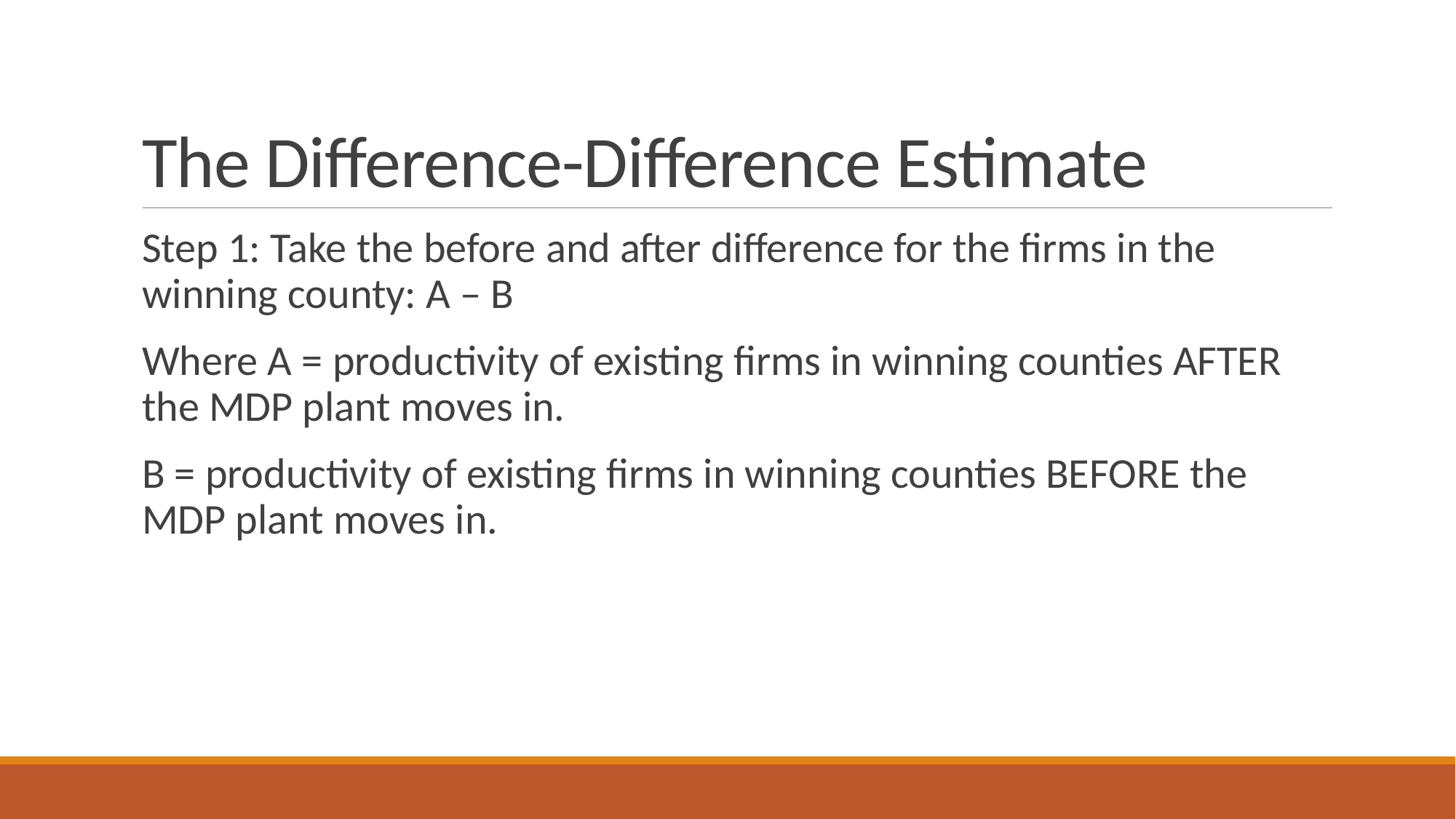

# The Difference-Difference Estimate
Step 1: Take the before and after difference for the firms in the winning county: A – B
Where A = productivity of existing firms in winning counties AFTER the MDP plant moves in.
B = productivity of existing firms in winning counties BEFORE the MDP plant moves in.